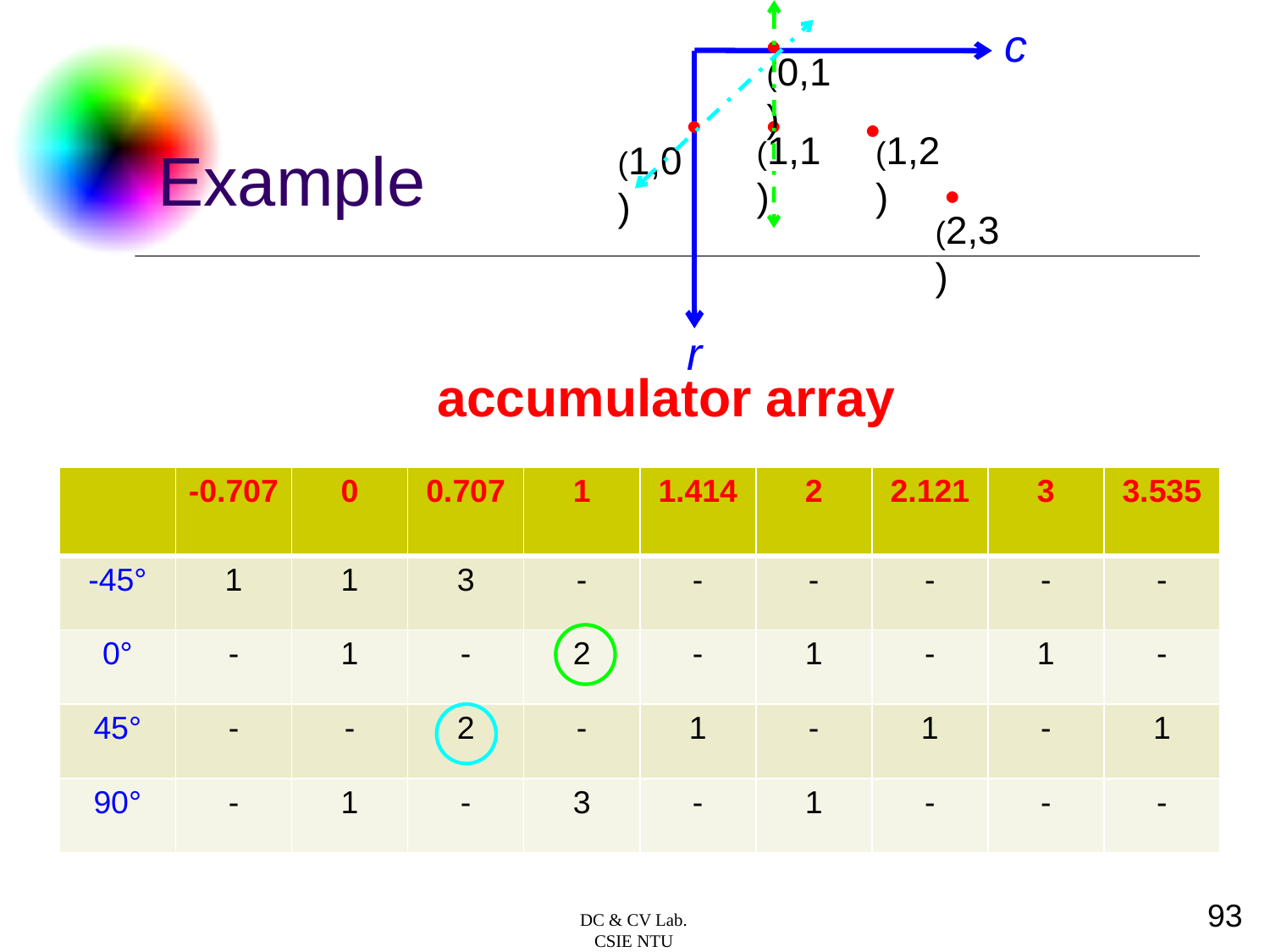

．
c
(0,1)
# Example
．
．
．
(1,1)
(1,2)
(1,0)
．
(2,3)

accumulator array
r
|  | -0.707 | 0 | 0.707 | 1 | 1.414 | 2 | 2.121 | 3 | 3.535 |
| --- | --- | --- | --- | --- | --- | --- | --- | --- | --- |
| -45° | 1 | 1 | 3 | - | - | - | - | - | - |
| 0° | - | 1 | - | 2 | - | 1 | - | 1 | - |
| 45° | - | - | 2 | - | 1 | - | 1 | - | 1 |
| 90° | - | 1 | - | 3 | - | 1 | - | - | - |

93
DC & CV Lab.
CSIE NTU